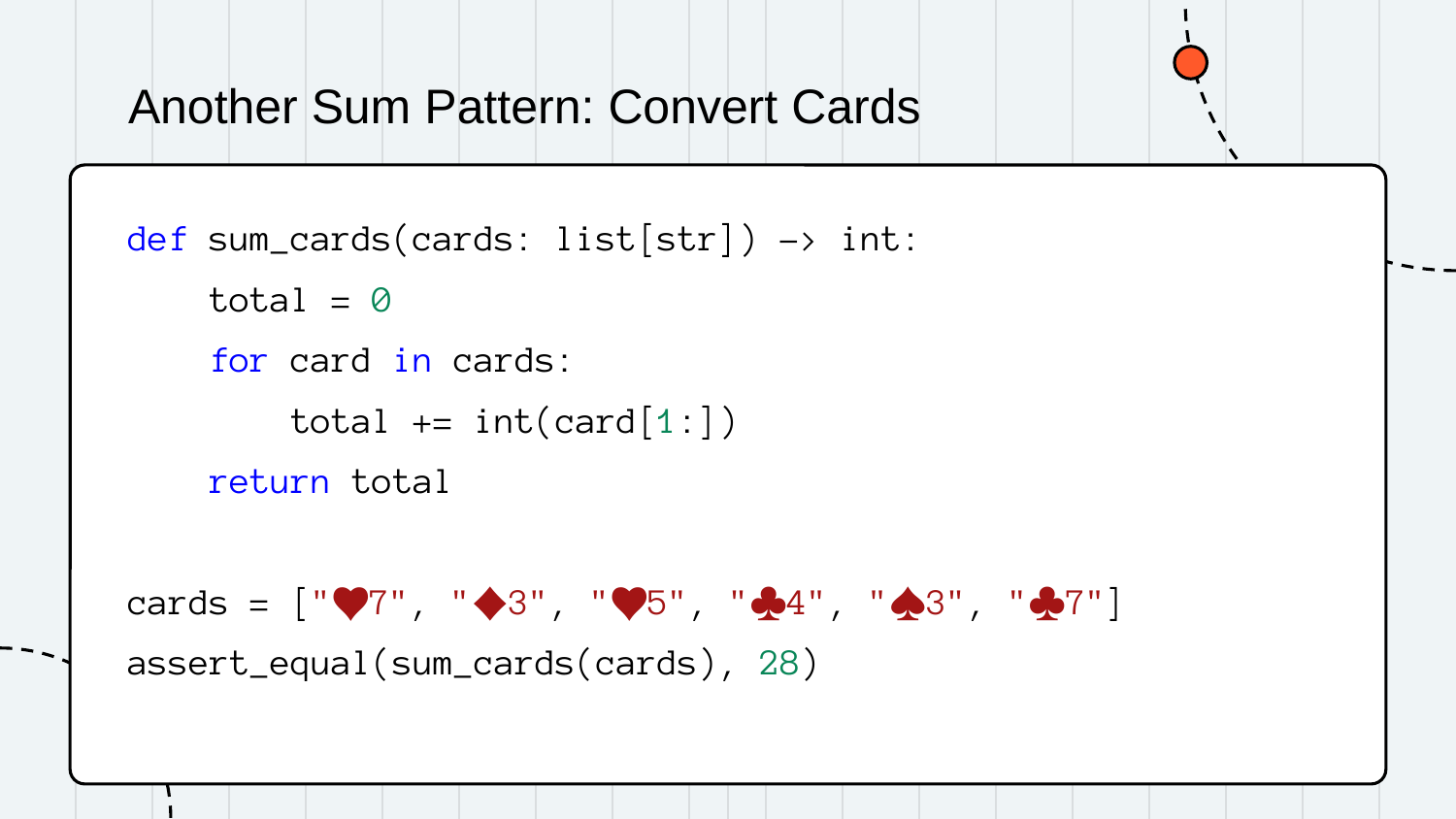

# Another Sum Pattern: Convert Cards
def sum_cards(cards: list[str]) -> int:
    total = 0
    for card in cards:
        total += int(card[1:])
    return total

cards = ["♥7", "♦3", "♥5", "♣4", "♠3", "♣7"]
assert_equal(sum_cards(cards), 28)